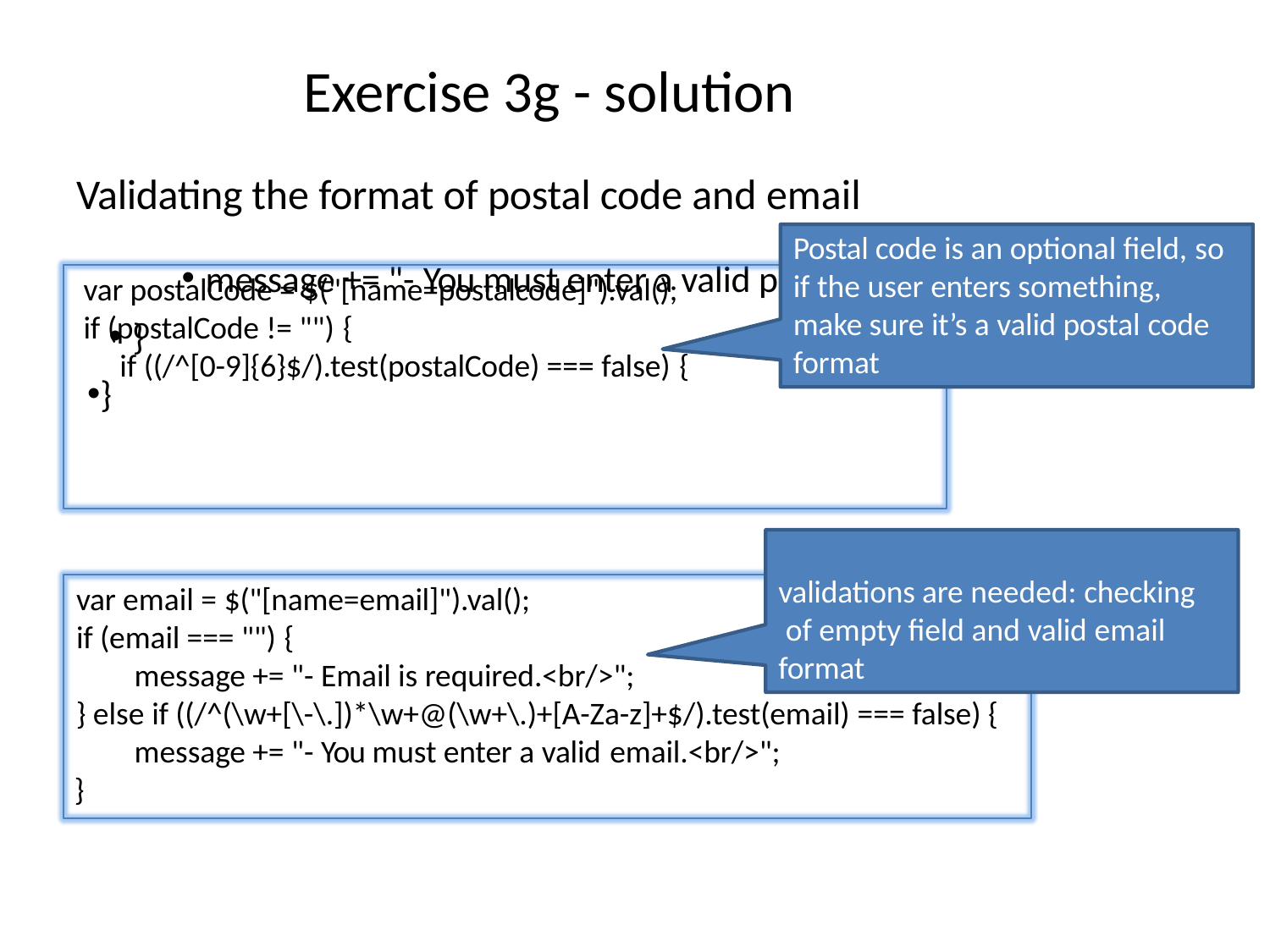

# Exercise 3g - solution
Validating the format of postal code and email
Postal code is an optional field, so

message += "- You must enter a valid postal code.<br/>";
}
}

Email is a mandatory field, so two

if the user enters something,
make sure it’s a valid postal code
var postalCode = $("[name=postalcode]").val();
if (postalCode != "") {
if ((/^[0-9]{6}$/).test(postalCode) === false) {
format

validations are needed: checking  of empty field and valid email
var email = $("[name=email]").val();
if (email === "") {
message += "- Email is required.<br/>";
format
} else if ((/^(\w+[\-\.])*\w+@(\w+\.)+[A-Za-z]+$/).test(email) === false) {  message += "- You must enter a valid email.<br/>";
}